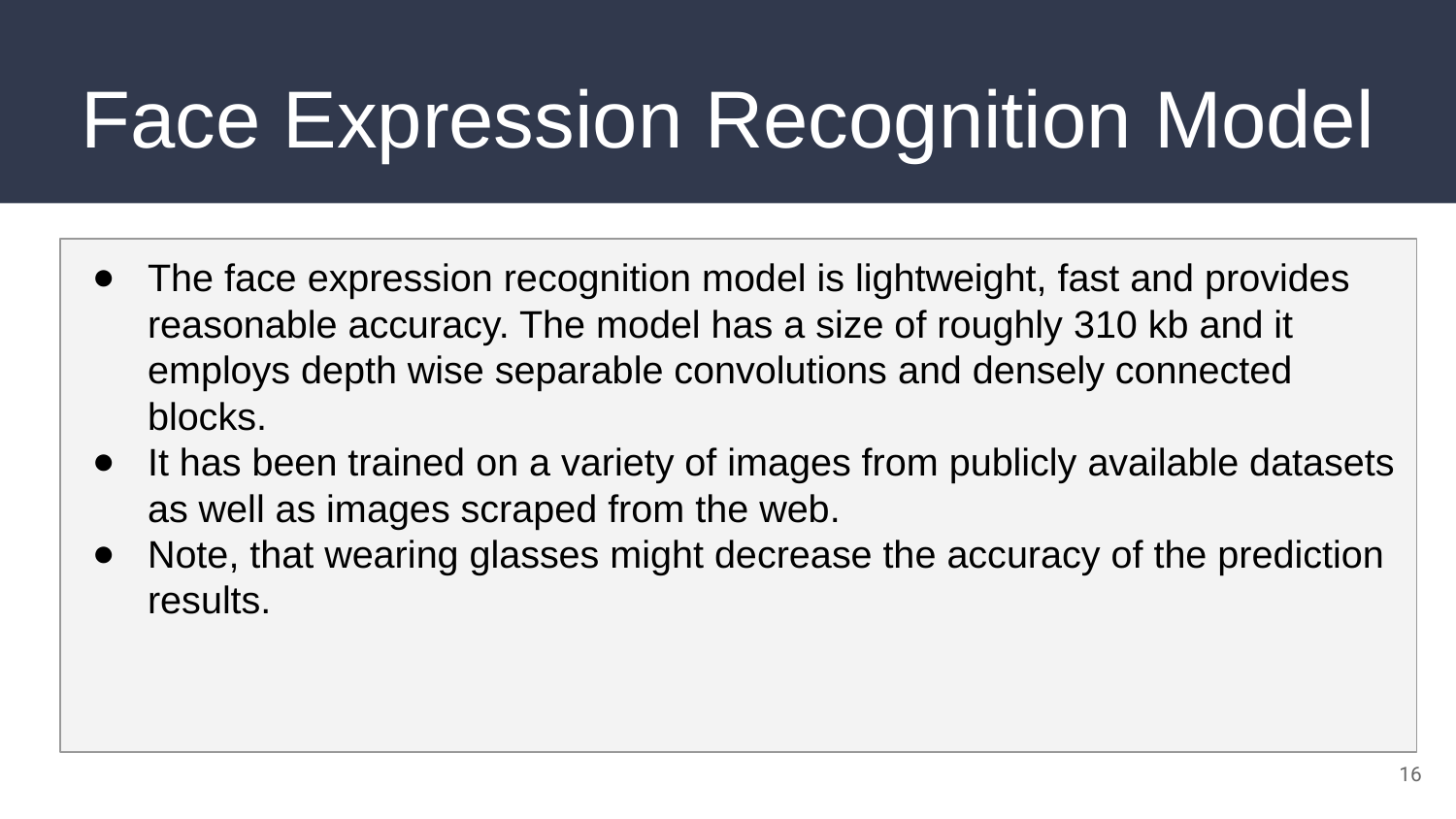

# Face Expression Recognition Model
The face expression recognition model is lightweight, fast and provides reasonable accuracy. The model has a size of roughly 310 kb and it employs depth wise separable convolutions and densely connected blocks.
It has been trained on a variety of images from publicly available datasets as well as images scraped from the web.
Note, that wearing glasses might decrease the accuracy of the prediction results.
16